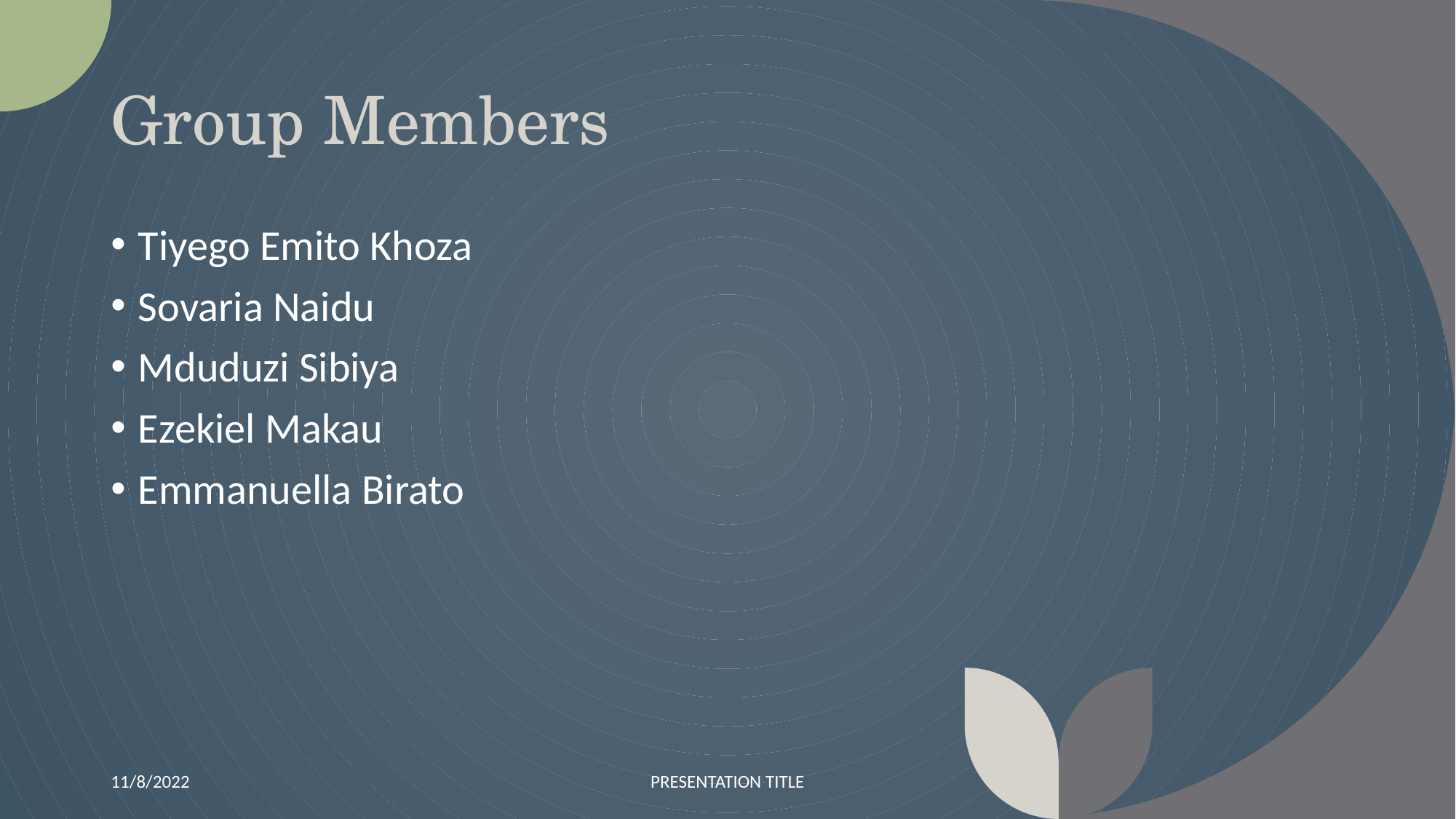

# Group Members
Tiyego Emito Khoza
Sovaria Naidu
Mduduzi Sibiya
Ezekiel Makau
Emmanuella Birato
11/8/2022
PRESENTATION TITLE
3